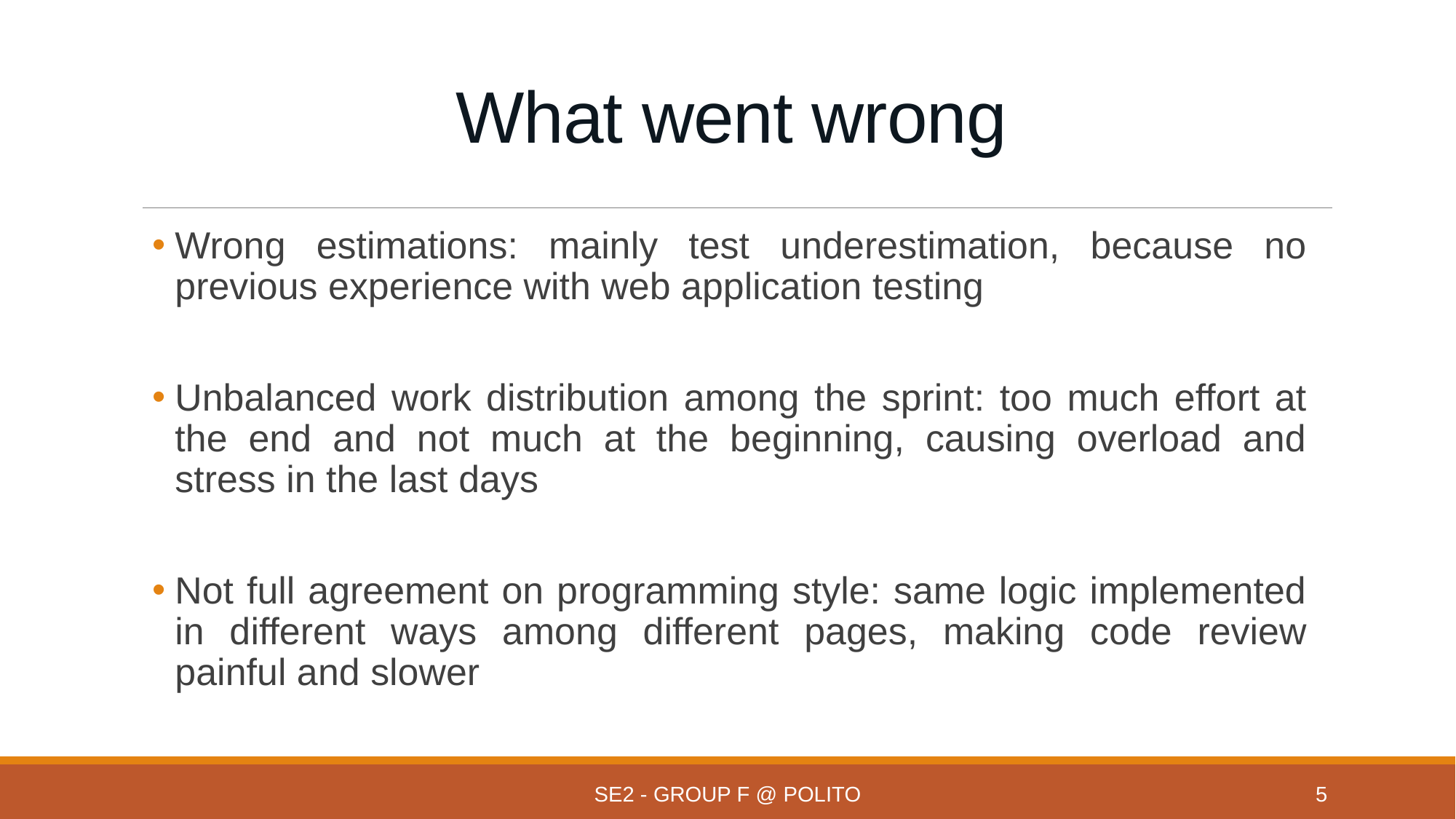

# What went wrong
Wrong estimations: mainly test underestimation, because no previous experience with web application testing

Unbalanced work distribution among the sprint: too much effort at the end and not much at the beginning, causing overload and stress in the last days

Not full agreement on programming style: same logic implemented in different ways among different pages, making code review painful and slower

SE2 - Group F @ PoliTo
5